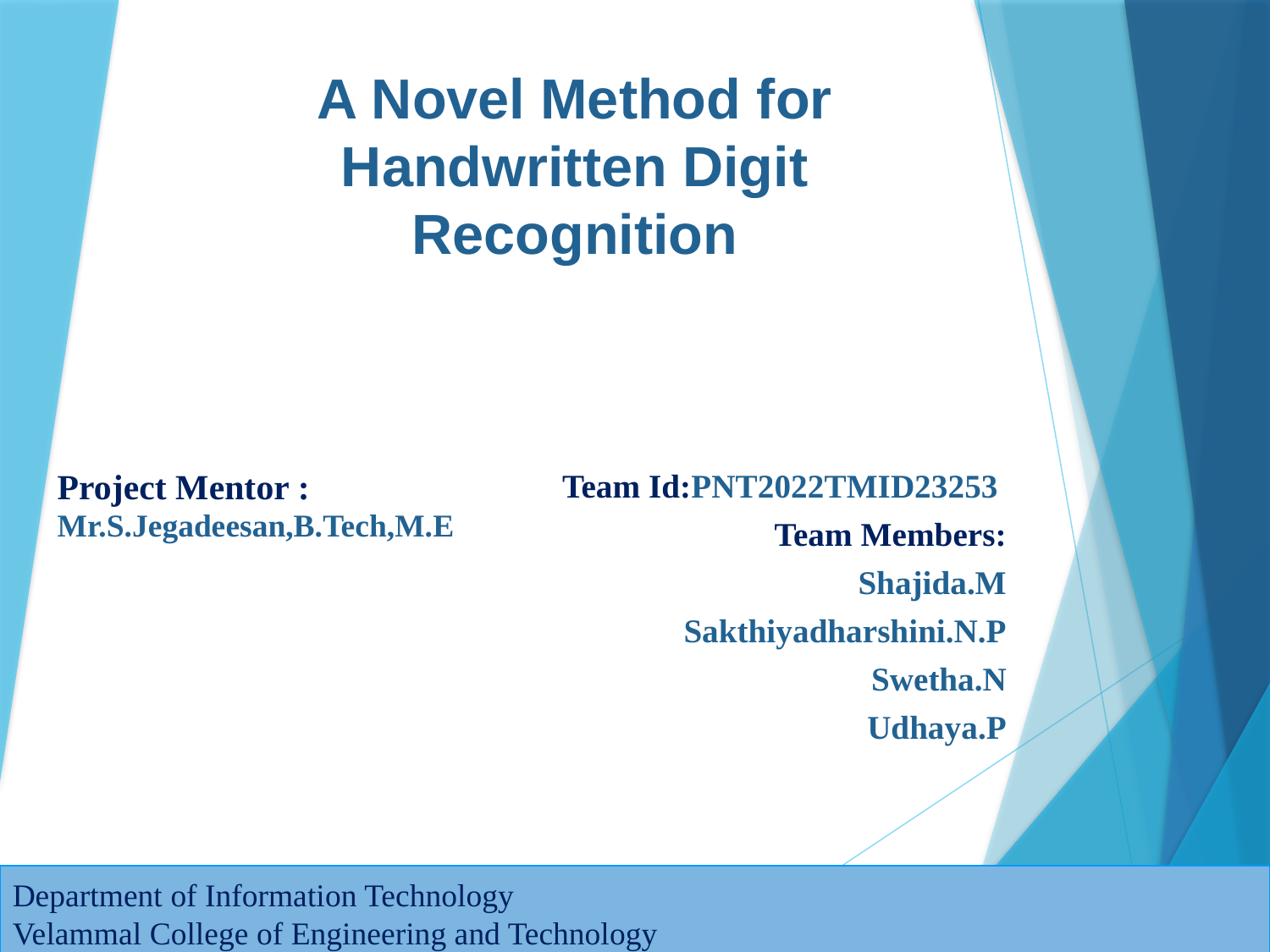

# A Novel Method for Handwritten Digit Recognition
Team Id:PNT2022TMID23253
Team Members:
Shajida.M
Sakthiyadharshini.N.P
Swetha.N
Udhaya.P
Project Mentor :
Mr.S.Jegadeesan,B.Tech,M.E

Department of Information Technology
Velammal College of Engineering and Technology